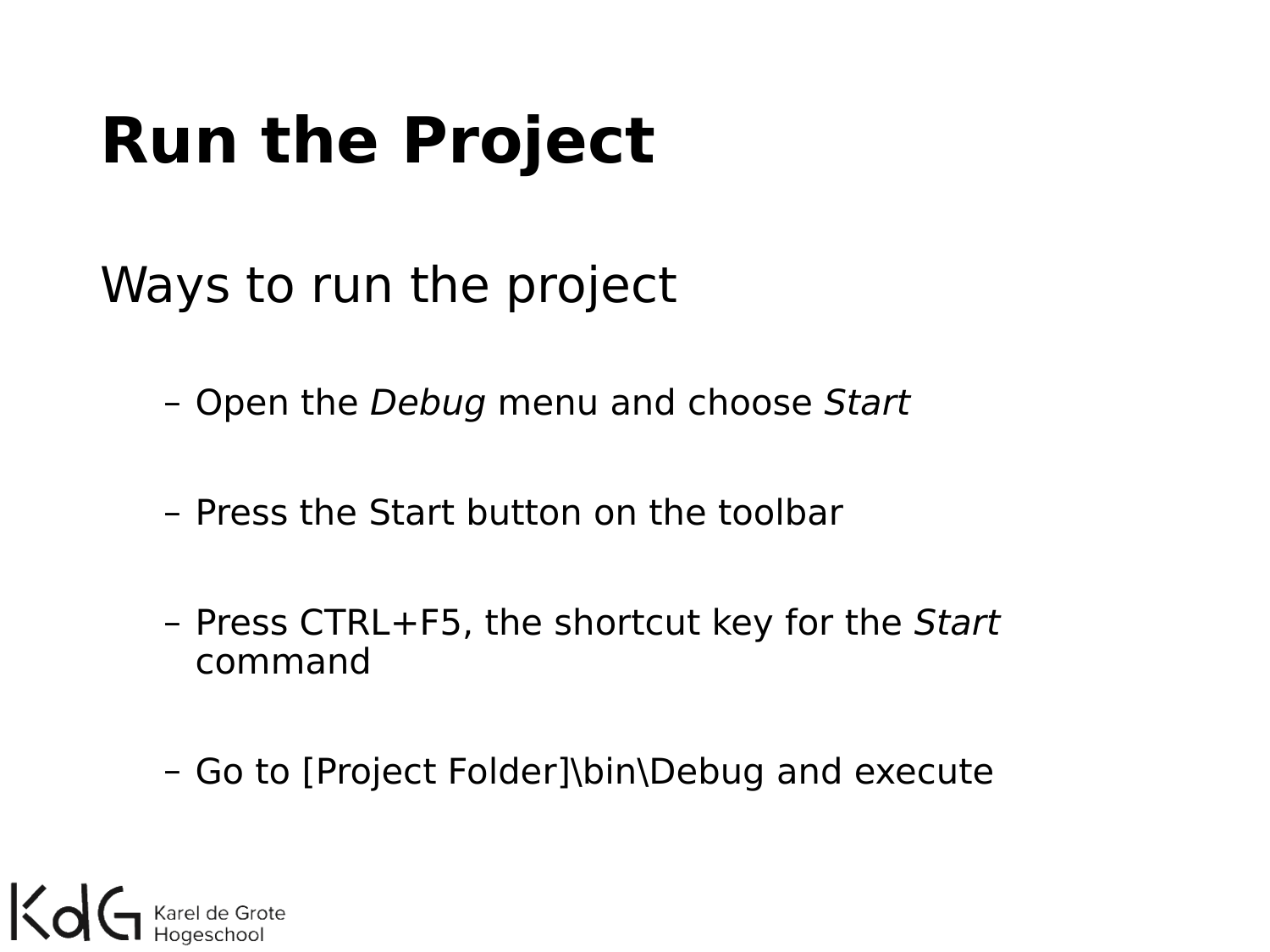

# Run the Project
Ways to run the project

Open the Debug menu and choose Start

Press the Start button on the toolbar

Press CTRL+F5, the shortcut key for the Start command

Go to [Project Folder]\bin\Debug and execute